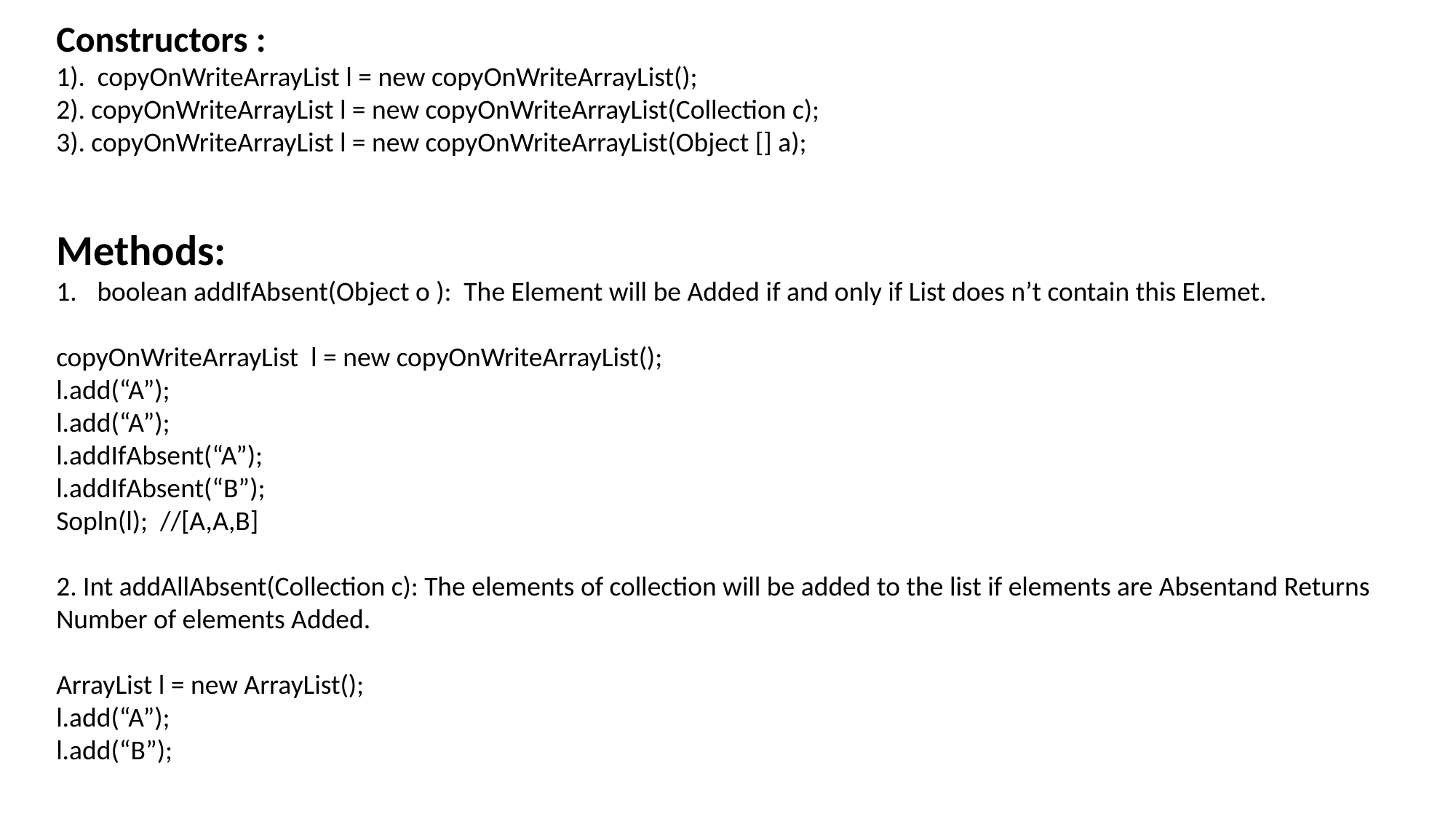

Constructors :
1).  copyOnWriteArrayList l = new copyOnWriteArrayList();
2). copyOnWriteArrayList l = new copyOnWriteArrayList(Collection c);
3). copyOnWriteArrayList l = new copyOnWriteArrayList(Object [] a);

Methods:
boolean addIfAbsent(Object o ):  The Element will be Added if and only if List does n’t contain this Elemet.

copyOnWriteArrayList  l = new copyOnWriteArrayList();
l.add(“A”);
l.add(“A”);
l.addIfAbsent(“A”);
l.addIfAbsent(“B”);
Sopln(l);  //[A,A,B]

2. Int addAllAbsent(Collection c): The elements of collection will be added to the list if elements are Absentand Returns Number of elements Added.

ArrayList l = new ArrayList();
l.add(“A”);
l.add(“B”);